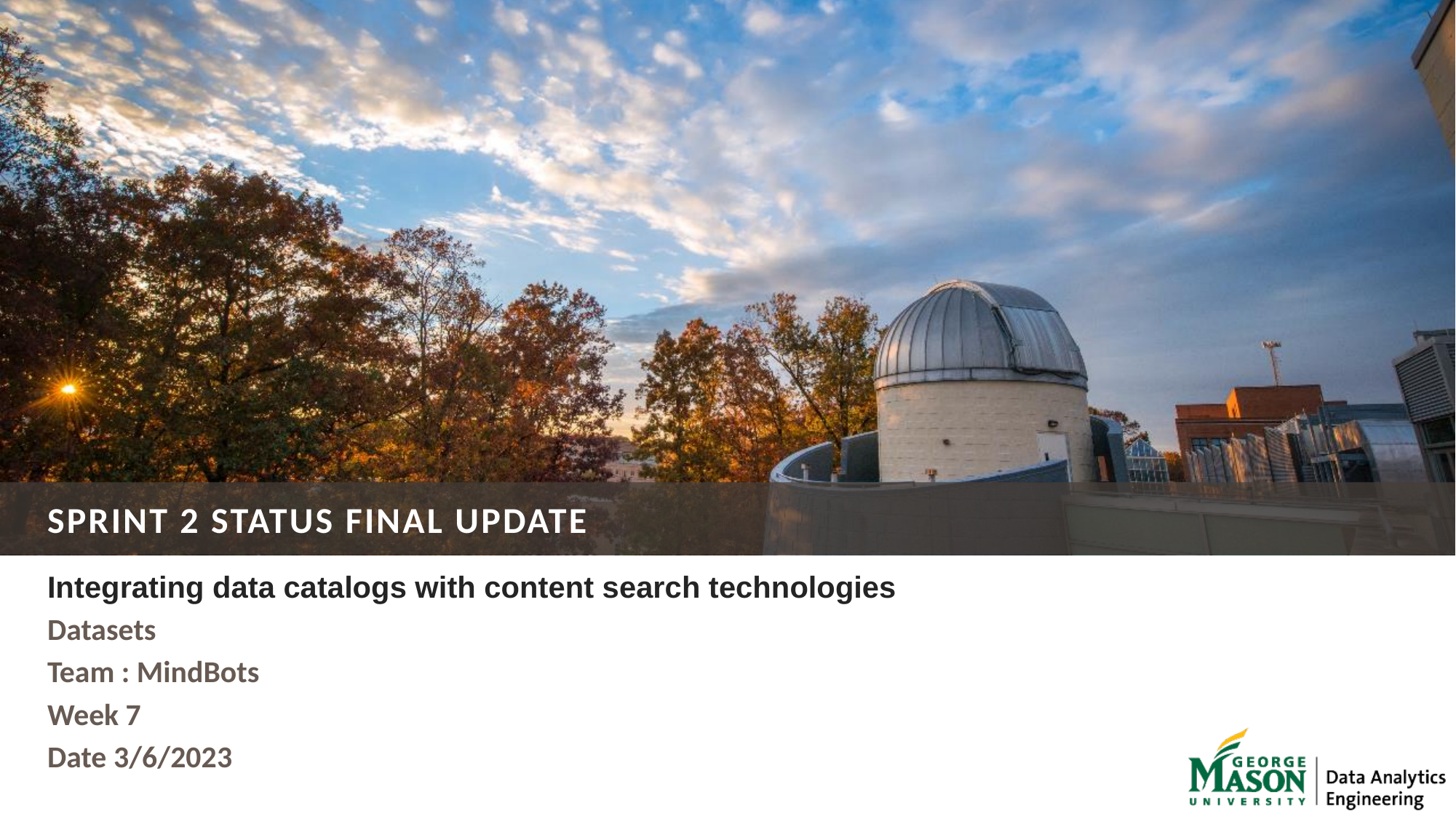

# Sprint 2 Status FINAL UPDATE
Integrating data catalogs with content search technologies
Datasets
Team : MindBots
Week 7
Date 3/6/2023